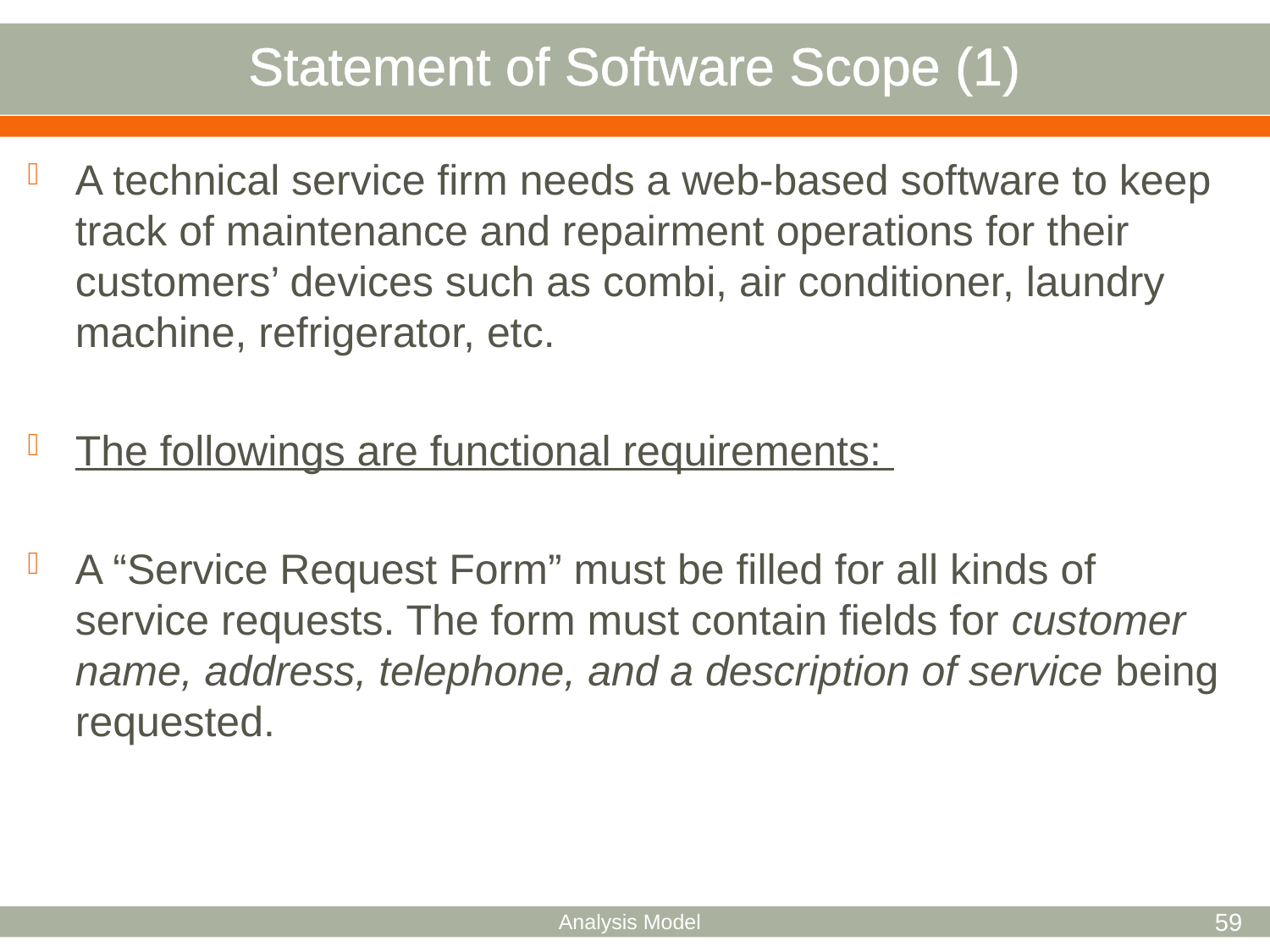

# Statement of Software Scope (1)
A technical service firm needs a web-based software to keep track of maintenance and repairment operations for their customers’ devices such as combi, air conditioner, laundry machine, refrigerator, etc.

The followings are functional requirements:

A “Service Request Form” must be filled for all kinds of service requests. The form must contain fields for customer name, address, telephone, and a description of service being requested.

Analysis Model
59